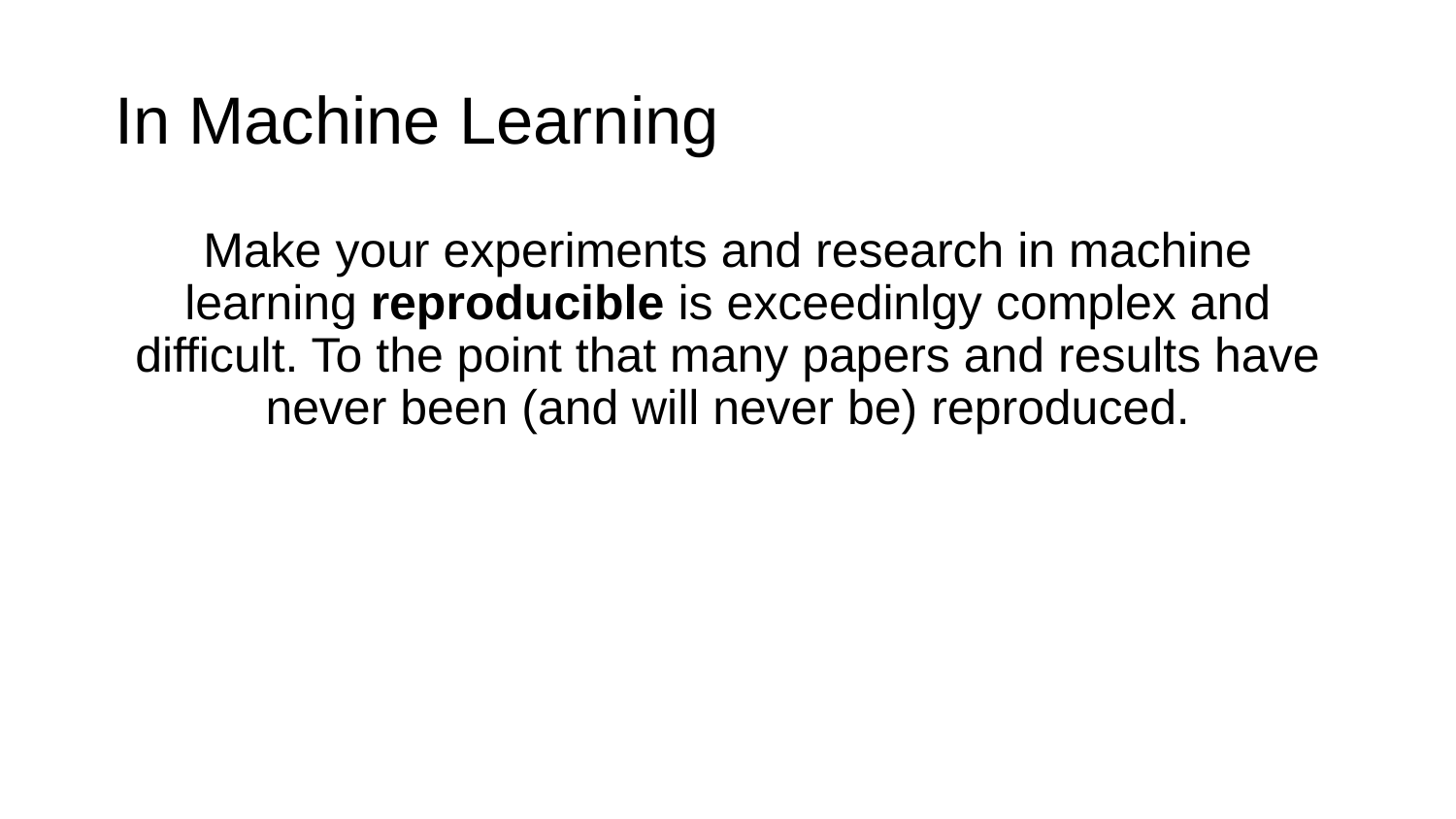

# In Machine Learning
Make your experiments and research in machine learning reproducible is exceedinlgy complex and difficult. To the point that many papers and results have never been (and will never be) reproduced.